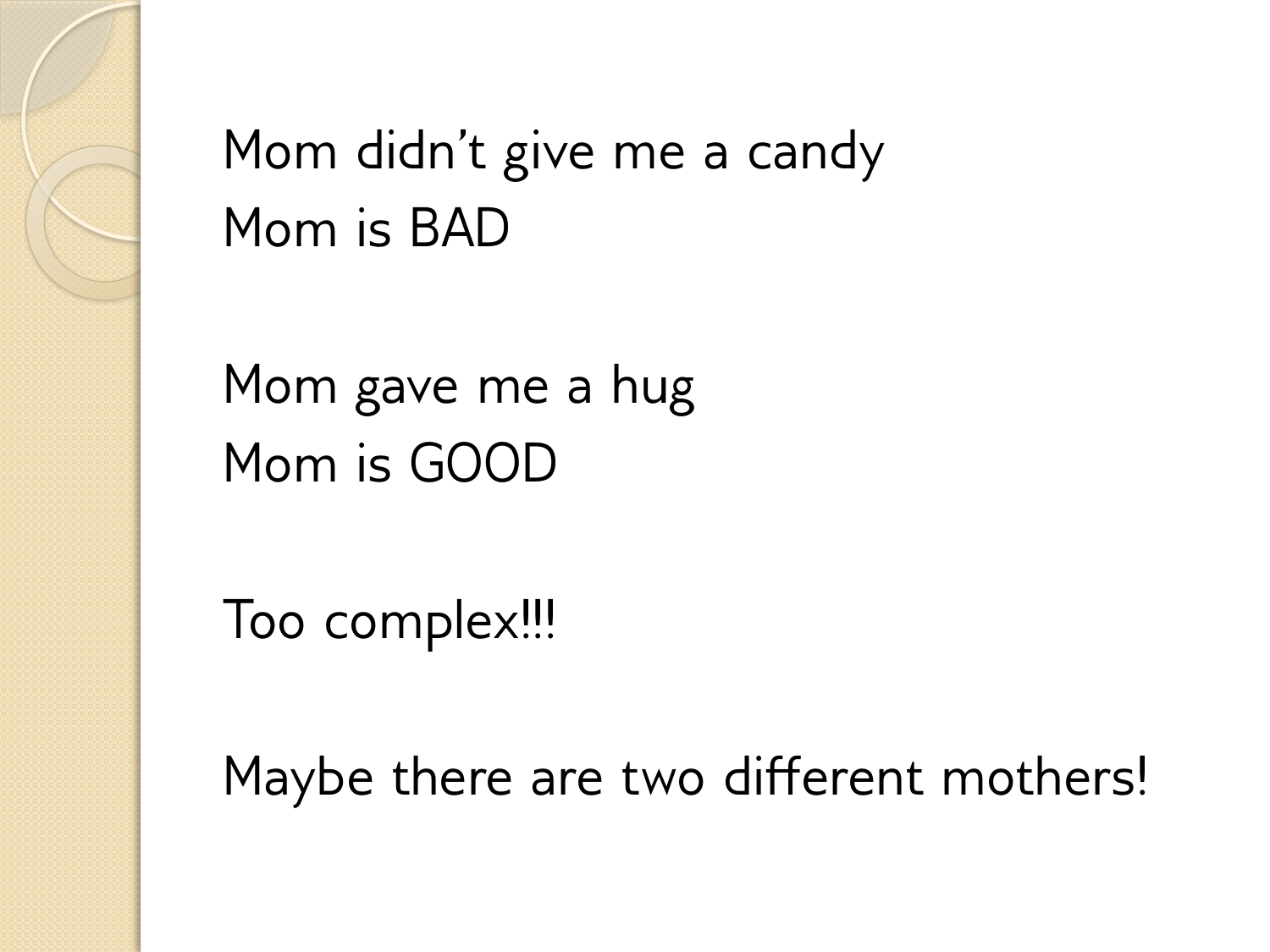

Mom didn’t give me a candy
Mom is BAD

Mom gave me a hug
Mom is GOOD

Too complex!!!

Maybe there are two different mothers!